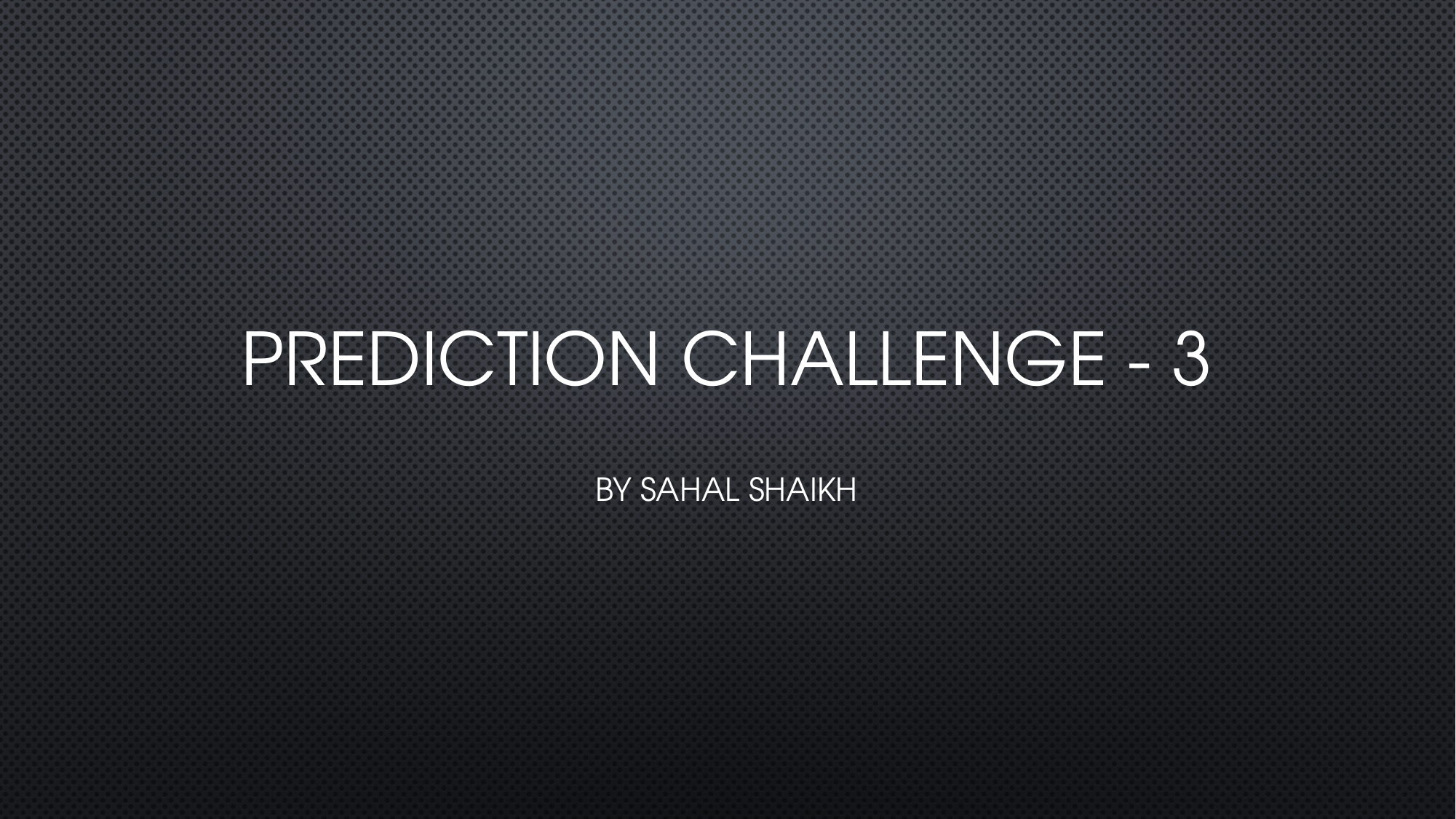

# Prediction challenge - 3
By Sahal Shaikh